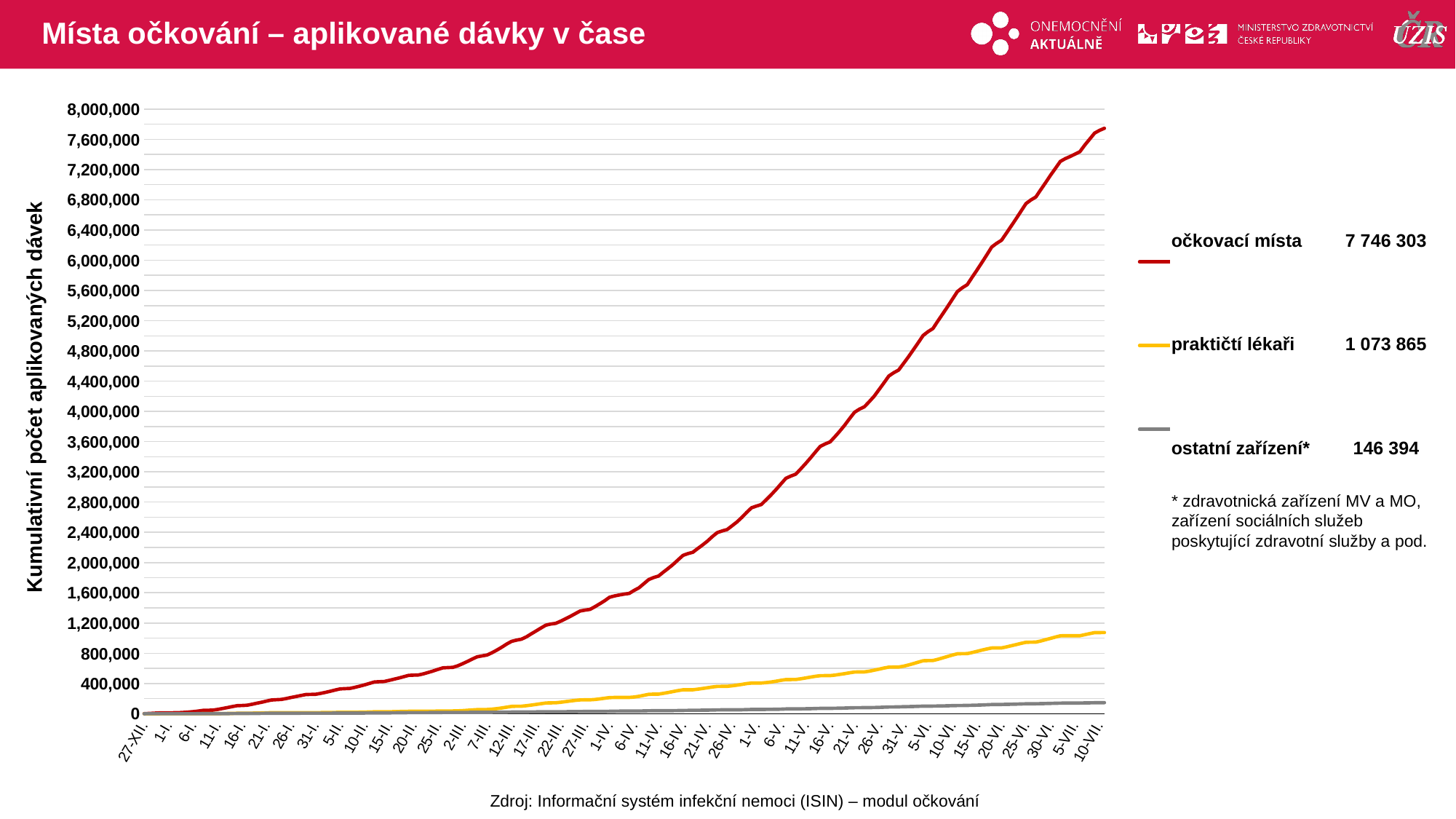

# Místa očkování – aplikované dávky v čase

### Chart

| Category | očkovací místa | praktičtí lékaři | ostatní zařízení |
|---|---|---|---|
| 27-XII. | 1255.0 | 0.0 | 0.0 |
| 28-XII. | 3525.0 | 0.0 | 27.0 |
| 29-XII. | 6922.0 | 0.0 | 82.0 |
| 30-XII. | 10323.0 | 0.0 | 161.0 |
| 31-XII. | 11605.0 | 1.0 | 182.0 |
| 1-I. | 11865.0 | 2.0 | 182.0 |
| 2-I. | 13019.0 | 3.0 | 296.0 |
| 3-I. | 13850.0 | 3.0 | 379.0 |
| 4-I. | 17390.0 | 3.0 | 421.0 |
| 5-I. | 21807.0 | 3.0 | 499.0 |
| 6-I. | 27559.0 | 35.0 | 542.0 |
| 7-I. | 35197.0 | 282.0 | 607.0 |
| 8-I. | 44114.0 | 1137.0 | 788.0 |
| 9-I. | 45879.0 | 1310.0 | 863.0 |
| 10-I. | 47599.0 | 1310.0 | 898.0 |
| 11-I. | 56978.0 | 1674.0 | 966.0 |
| 12-I. | 69381.0 | 2276.0 | 1345.0 |
| 13-I. | 81593.0 | 3042.0 | 1856.0 |
| 14-I. | 94619.0 | 4514.0 | 2536.0 |
| 15-I. | 106605.0 | 6018.0 | 2993.0 |
| 16-I. | 109189.0 | 6449.0 | 3354.0 |
| 17-I. | 112153.0 | 6715.0 | 3354.0 |
| 18-I. | 125050.0 | 7693.0 | 3754.0 |
| 19-I. | 138929.0 | 8597.0 | 4183.0 |
| 20-I. | 152393.0 | 10594.0 | 4975.0 |
| 21-I. | 167441.0 | 12056.0 | 5780.0 |
| 22-I. | 181890.0 | 13111.0 | 6118.0 |
| 23-I. | 185980.0 | 13182.0 | 6118.0 |
| 24-I. | 188941.0 | 13312.0 | 6137.0 |
| 25-I. | 201086.0 | 13571.0 | 6295.0 |
| 26-I. | 215002.0 | 13846.0 | 6569.0 |
| 27-I. | 228050.0 | 14067.0 | 6797.0 |
| 28-I. | 240748.0 | 14283.0 | 7019.0 |
| 29-I. | 253994.0 | 14856.0 | 7216.0 |
| 30-I. | 255610.0 | 14949.0 | 7312.0 |
| 31-I. | 257445.0 | 14950.0 | 7353.0 |
| 1-II. | 268779.0 | 15334.0 | 7483.0 |
| 2-II. | 282247.0 | 15940.0 | 7721.0 |
| 3-II. | 296902.0 | 16449.0 | 7909.0 |
| 4-II. | 313449.0 | 17492.0 | 8139.0 |
| 5-II. | 328475.0 | 18330.0 | 8342.0 |
| 6-II. | 331652.0 | 18330.0 | 8342.0 |
| 7-II. | 334811.0 | 18493.0 | 8342.0 |
| 8-II. | 349193.0 | 19292.0 | 8550.0 |
| 9-II. | 364900.0 | 20129.0 | 8975.0 |
| 10-II. | 381868.0 | 21126.0 | 9663.0 |
| 11-II. | 401138.0 | 23374.0 | 10574.0 |
| 12-II. | 419943.0 | 25197.0 | 11315.0 |
| 13-II. | 423959.0 | 25642.0 | 11408.0 |
| 14-II. | 426301.0 | 25661.0 | 11408.0 |
| 15-II. | 441109.0 | 26289.0 | 11661.0 |
| 16-II. | 457182.0 | 27366.0 | 12218.0 |
| 17-II. | 472184.0 | 29315.0 | 13191.0 |
| 18-II. | 490057.0 | 30811.0 | 14089.0 |
| 19-II. | 507659.0 | 31878.0 | 14528.0 |
| 20-II. | 510552.0 | 32110.0 | 14533.0 |
| 21-II. | 512619.0 | 32137.0 | 14547.0 |
| 22-II. | 527768.0 | 32670.0 | 14944.0 |
| 23-II. | 546441.0 | 33486.0 | 15268.0 |
| 24-II. | 565427.0 | 33967.0 | 15615.0 |
| 25-II. | 587186.0 | 35149.0 | 16128.0 |
| 26-II. | 607058.0 | 36313.0 | 16519.0 |
| 27-II. | 610346.0 | 36555.0 | 16529.0 |
| 28-II. | 613157.0 | 36624.0 | 16529.0 |
| 1-III. | 633959.0 | 38554.0 | 16648.0 |
| 2-III. | 661577.0 | 41185.0 | 17026.0 |
| 3-III. | 691910.0 | 45534.0 | 17545.0 |
| 4-III. | 724273.0 | 50325.0 | 18146.0 |
| 5-III. | 753539.0 | 54516.0 | 18753.0 |
| 6-III. | 765158.0 | 55798.0 | 18775.0 |
| 7-III. | 776886.0 | 56170.0 | 18869.0 |
| 8-III. | 806521.0 | 60568.0 | 19227.0 |
| 9-III. | 841806.0 | 67441.0 | 19564.0 |
| 10-III. | 879983.0 | 76641.0 | 20198.0 |
| 11-III. | 921674.0 | 86806.0 | 21296.0 |
| 12-III. | 957582.0 | 96949.0 | 22269.0 |
| 13-III. | 973284.0 | 99108.0 | 22703.0 |
| 14-III. | 985941.0 | 99503.0 | 22843.0 |
| 15-III. | 1015786.0 | 105974.0 | 23531.0 |
| 16-III. | 1056098.0 | 114238.0 | 24190.0 |
| 17-III. | 1094312.0 | 123187.0 | 24830.0 |
| 18-III. | 1133925.0 | 132955.0 | 25610.0 |
| 19-III. | 1172137.0 | 141883.0 | 26266.0 |
| 20-III. | 1186475.0 | 144159.0 | 26678.0 |
| 21-III. | 1194982.0 | 144493.0 | 26737.0 |
| 22-III. | 1224354.0 | 151683.0 | 26826.0 |
| 23-III. | 1255421.0 | 160148.0 | 26955.0 |
| 24-III. | 1288649.0 | 168831.0 | 27427.0 |
| 25-III. | 1323830.0 | 176807.0 | 28229.0 |
| 26-III. | 1358860.0 | 182798.0 | 29332.0 |
| 27-III. | 1370706.0 | 183857.0 | 29627.0 |
| 28-III. | 1380166.0 | 183976.0 | 29683.0 |
| 29-III. | 1415150.0 | 188365.0 | 29754.0 |
| 30-III. | 1453786.0 | 196163.0 | 29945.0 |
| 31-III. | 1494542.0 | 204818.0 | 30443.0 |
| 1-IV. | 1540951.0 | 213789.0 | 32407.0 |
| 2-IV. | 1557984.0 | 215236.0 | 33481.0 |
| 3-IV. | 1571233.0 | 215652.0 | 34256.0 |
| 4-IV. | 1582301.0 | 215657.0 | 34407.0 |
| 5-IV. | 1591684.0 | 215729.0 | 34411.0 |
| 6-IV. | 1631083.0 | 220916.0 | 34990.0 |
| 7-IV. | 1666292.0 | 230549.0 | 35471.0 |
| 8-IV. | 1720501.0 | 243703.0 | 37288.0 |
| 9-IV. | 1775125.0 | 256520.0 | 38928.0 |
| 10-IV. | 1802340.0 | 259272.0 | 39461.0 |
| 11-IV. | 1821509.0 | 259728.0 | 39522.0 |
| 12-IV. | 1873779.0 | 269706.0 | 40028.0 |
| 13-IV. | 1923852.0 | 281219.0 | 40236.0 |
| 14-IV. | 1976751.0 | 293499.0 | 40876.0 |
| 15-IV. | 2036118.0 | 306286.0 | 41846.0 |
| 16-IV. | 2094772.0 | 316409.0 | 43041.0 |
| 17-IV. | 2118484.0 | 317082.0 | 44197.0 |
| 18-IV. | 2135728.0 | 317246.0 | 44641.0 |
| 19-IV. | 2185514.0 | 325087.0 | 46042.0 |
| 20-IV. | 2233191.0 | 334260.0 | 46923.0 |
| 21-IV. | 2284979.0 | 343758.0 | 47355.0 |
| 22-IV. | 2344608.0 | 353953.0 | 49082.0 |
| 23-IV. | 2397122.0 | 361403.0 | 50667.0 |
| 24-IV. | 2418632.0 | 362116.0 | 51379.0 |
| 25-IV. | 2436963.0 | 362308.0 | 51451.0 |
| 26-IV. | 2486060.0 | 369211.0 | 51739.0 |
| 27-IV. | 2536620.0 | 378153.0 | 52245.0 |
| 28-IV. | 2597205.0 | 388090.0 | 52754.0 |
| 29-IV. | 2663532.0 | 398988.0 | 55014.0 |
| 30-IV. | 2725258.0 | 405887.0 | 56841.0 |
| 1-V. | 2747051.0 | 406358.0 | 57099.0 |
| 2-V. | 2767746.0 | 406493.0 | 57324.0 |
| 3-V. | 2832849.0 | 411868.0 | 57770.0 |
| 4-V. | 2897402.0 | 419873.0 | 58121.0 |
| 5-V. | 2966630.0 | 430381.0 | 58696.0 |
| 6-V. | 3041241.0 | 442404.0 | 60826.0 |
| 7-V. | 3114596.0 | 451853.0 | 63150.0 |
| 8-V. | 3144115.0 | 452635.0 | 63745.0 |
| 9-V. | 3169054.0 | 452919.0 | 63809.0 |
| 10-V. | 3237130.0 | 461963.0 | 64638.0 |
| 11-V. | 3307934.0 | 473180.0 | 65415.0 |
| 12-V. | 3382691.0 | 484149.0 | 66699.0 |
| 13-V. | 3460795.0 | 495018.0 | 69104.0 |
| 14-V. | 3536880.0 | 503222.0 | 70600.0 |
| 15-V. | 3569402.0 | 504022.0 | 71151.0 |
| 16-V. | 3595718.0 | 504205.0 | 71512.0 |
| 17-V. | 3665875.0 | 511092.0 | 72598.0 |
| 18-V. | 3738990.0 | 520446.0 | 73772.0 |
| 19-V. | 3818402.0 | 530347.0 | 75509.0 |
| 20-V. | 3905088.0 | 541972.0 | 77583.0 |
| 21-V. | 3988521.0 | 551671.0 | 79221.0 |
| 22-V. | 4029998.0 | 552828.0 | 79692.0 |
| 23-V. | 4060442.0 | 553038.0 | 80211.0 |
| 24-V. | 4128501.0 | 563030.0 | 81162.0 |
| 25-V. | 4199982.0 | 575951.0 | 82242.0 |
| 26-V. | 4287883.0 | 589489.0 | 83802.0 |
| 27-V. | 4376694.0 | 604150.0 | 86554.0 |
| 28-V. | 4467879.0 | 616331.0 | 88933.0 |
| 29-V. | 4511671.0 | 617559.0 | 89831.0 |
| 30-V. | 4547379.0 | 617788.0 | 90507.0 |
| 31-V. | 4634609.0 | 628946.0 | 92844.0 |
| 1-VI. | 4721881.0 | 644836.0 | 94062.0 |
| 2-VI. | 4815534.0 | 663043.0 | 95998.0 |
| 3-VI. | 4909188.0 | 682385.0 | 97953.0 |
| 4-VI. | 5004787.0 | 701179.0 | 100112.0 |
| 5-VI. | 5054896.0 | 703214.0 | 100417.0 |
| 6-VI. | 5095870.0 | 703675.0 | 100723.0 |
| 7-VI. | 5193863.0 | 719789.0 | 102038.0 |
| 8-VI. | 5289392.0 | 738325.0 | 103098.0 |
| 9-VI. | 5386451.0 | 757819.0 | 105071.0 |
| 10-VI. | 5485841.0 | 776651.0 | 107002.0 |
| 11-VI. | 5585293.0 | 793381.0 | 108448.0 |
| 12-VI. | 5635208.0 | 795064.0 | 109113.0 |
| 13-VI. | 5676364.0 | 795230.0 | 109852.0 |
| 14-VI. | 5774129.0 | 809796.0 | 111749.0 |
| 15-VI. | 5870612.0 | 825801.0 | 113304.0 |
| 16-VI. | 5969979.0 | 841774.0 | 115564.0 |
| 17-VI. | 6071272.0 | 856797.0 | 118682.0 |
| 18-VI. | 6174849.0 | 869717.0 | 121498.0 |
| 19-VI. | 6223760.0 | 870737.0 | 122181.0 |
| 20-VI. | 6263727.0 | 871014.0 | 122826.0 |
| 21-VI. | 6358545.0 | 883950.0 | 124118.0 |
| 22-VI. | 6454445.0 | 899253.0 | 125321.0 |
| 23-VI. | 6551083.0 | 914823.0 | 127090.0 |
| 24-VI. | 6649783.0 | 931030.0 | 129529.0 |
| 25-VI. | 6748952.0 | 945164.0 | 130918.0 |
| 26-VI. | 6796830.0 | 946919.0 | 131484.0 |
| 27-VI. | 6836341.0 | 947193.0 | 131999.0 |
| 28-VI. | 6931958.0 | 961970.0 | 133256.0 |
| 29-VI. | 7026486.0 | 979425.0 | 134820.0 |
| 30-VI. | 7123563.0 | 996646.0 | 136744.0 |
| 1-VII. | 7214990.0 | 1014436.0 | 138509.0 |
| 2-VII. | 7306720.0 | 1030624.0 | 139978.0 |
| 3-VII. | 7343309.0 | 1031747.0 | 140524.0 |
| 4-VII. | 7371838.0 | 1031805.0 | 141034.0 |
| 5-VII. | 7403833.0 | 1031897.0 | 141394.0 |
| 6-VII. | 7435946.0 | 1032176.0 | 141654.0 |
| 7-VII. | 7523397.0 | 1045531.0 | 143254.0 |
| 8-VII. | 7601939.0 | 1060029.0 | 144404.0 |
| 9-VII. | 7681558.0 | 1072865.0 | 145394.0 |
| 10-VII. | 7717608.0 | 1073367.0 | 145872.0 |
| 11-VII. | 7746303.0 | 1073865.0 | 146394.0 |
| očkovací místa | 7 746 303 |
| --- | --- |
| praktičtí lékaři | 1 073 865 |
| ostatní zařízení\* | 146 394 |
Kumulativní počet aplikovaných dávek
* zdravotnická zařízení MV a MO, zařízení sociálních služeb poskytující zdravotní služby a pod.
Zdroj: Informační systém infekční nemoci (ISIN) – modul očkování